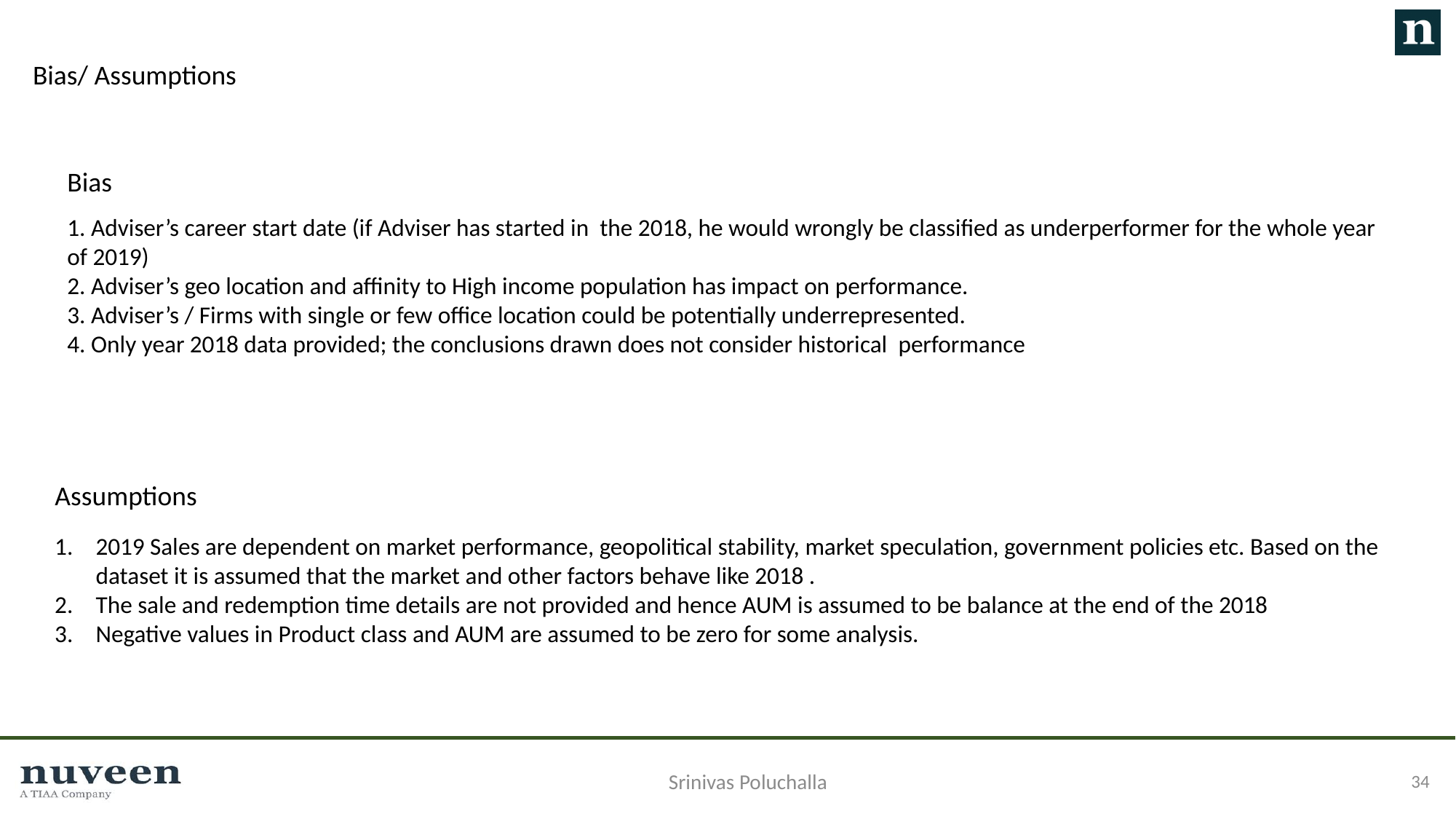

Bias/ Assumptions
Bias
1. Adviser’s career start date (if Adviser has started in  the 2018, he would wrongly be classified as underperformer for the whole year of 2019)
2. Adviser’s geo location and affinity to High income population has impact on performance.
3. Adviser’s / Firms with single or few office location could be potentially underrepresented.
4. Only year 2018 data provided; the conclusions drawn does not consider historical  performance
Assumptions
2019 Sales are dependent on market performance, geopolitical stability, market speculation, government policies etc. Based on the dataset it is assumed that the market and other factors behave like 2018 .
The sale and redemption time details are not provided and hence AUM is assumed to be balance at the end of the 2018
Negative values in Product class and AUM are assumed to be zero for some analysis.
34